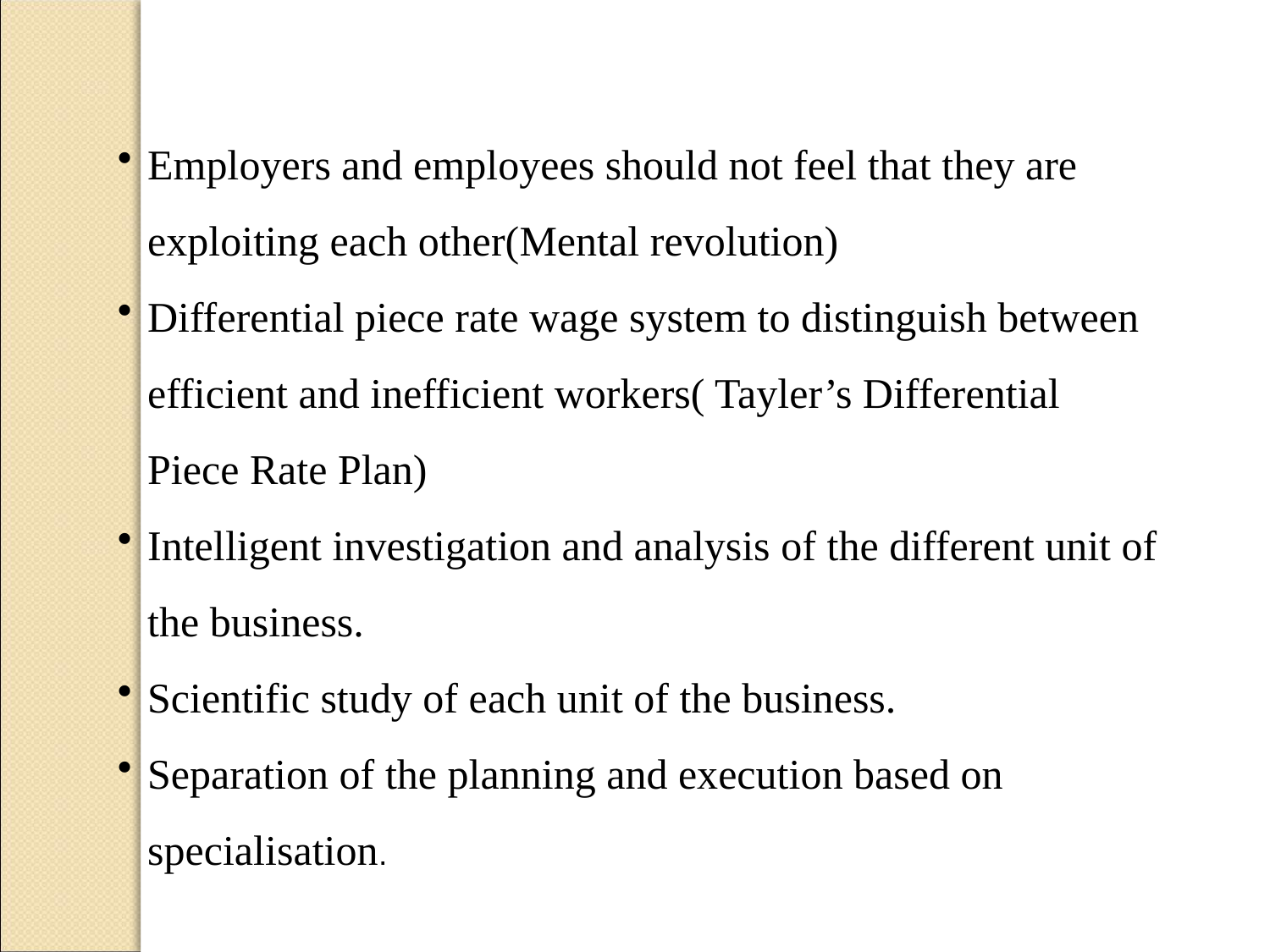

Employers and employees should not feel that they are exploiting each other(Mental revolution)
Differential piece rate wage system to distinguish between efficient and inefficient workers( Tayler’s Differential Piece Rate Plan)
Intelligent investigation and analysis of the different unit of the business.
Scientific study of each unit of the business.
Separation of the planning and execution based on specialisation.